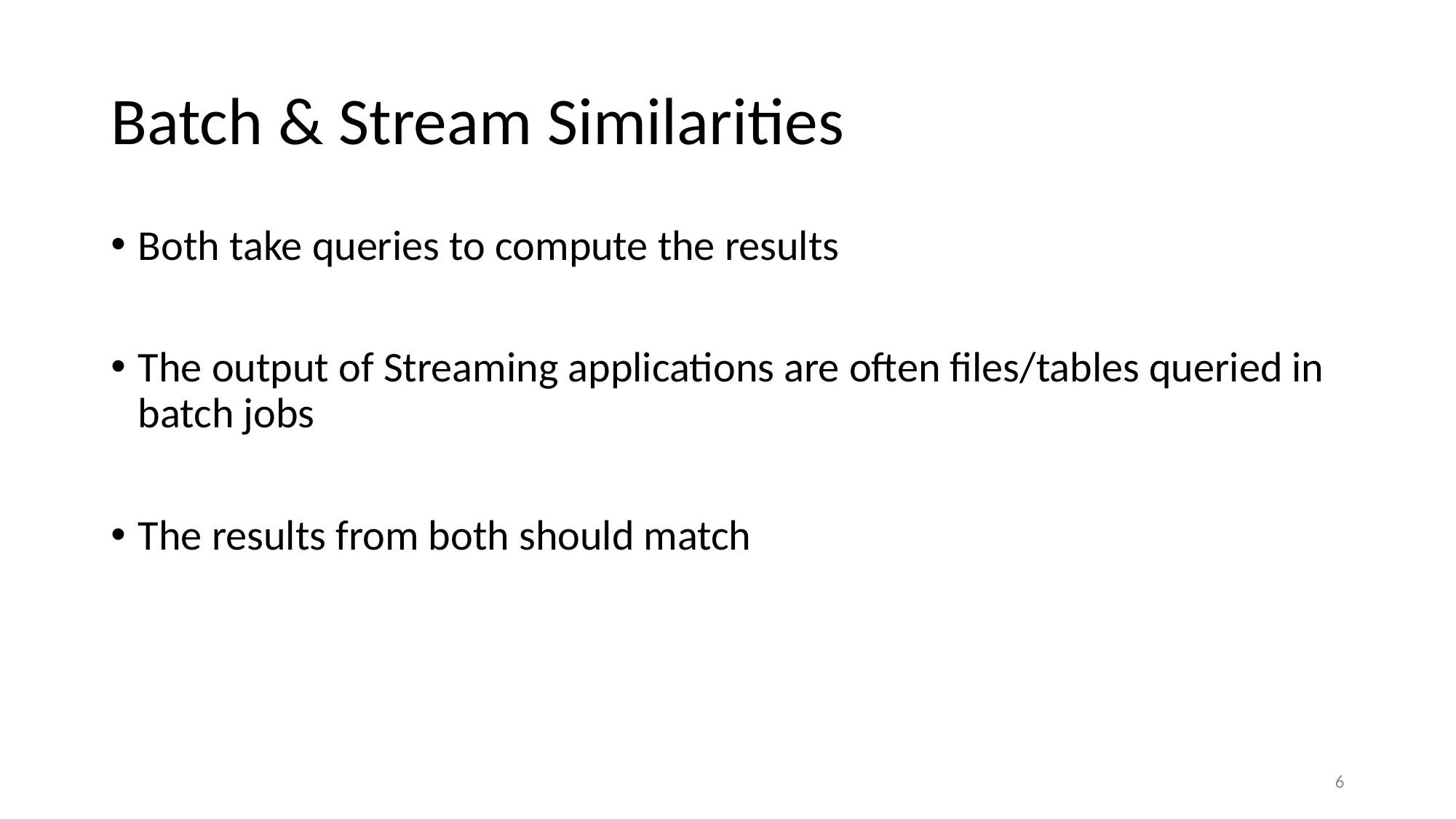

# Batch & Stream Similarities
Both take queries to compute the results

The output of Streaming applications are often files/tables queried in batch jobs

The results from both should match
6